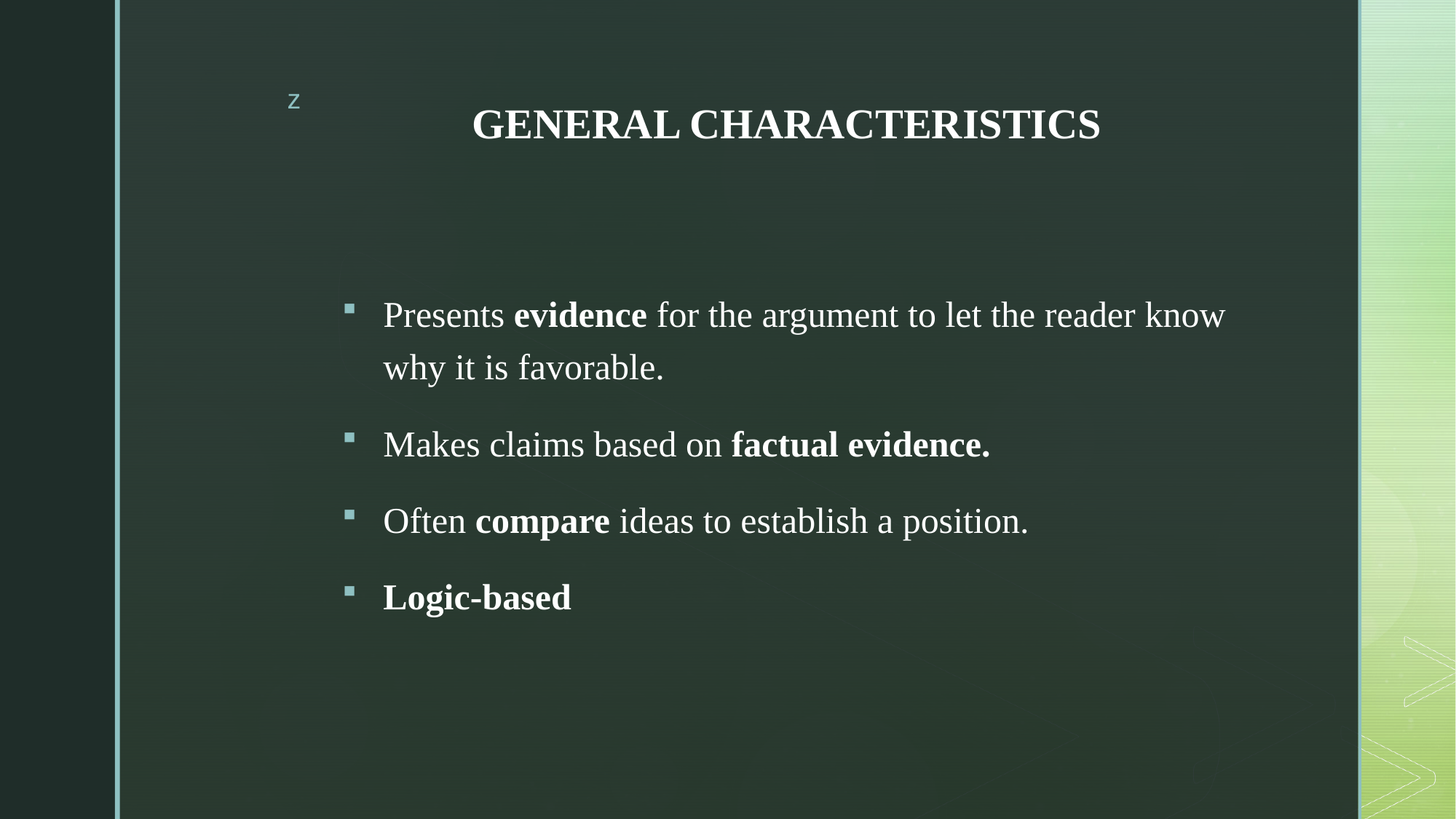

# GENERAL CHARACTERISTICS
Presents evidence for the argument to let the reader know why it is favorable.
Makes claims based on factual evidence.
Often compare ideas to establish a position.
Logic-based